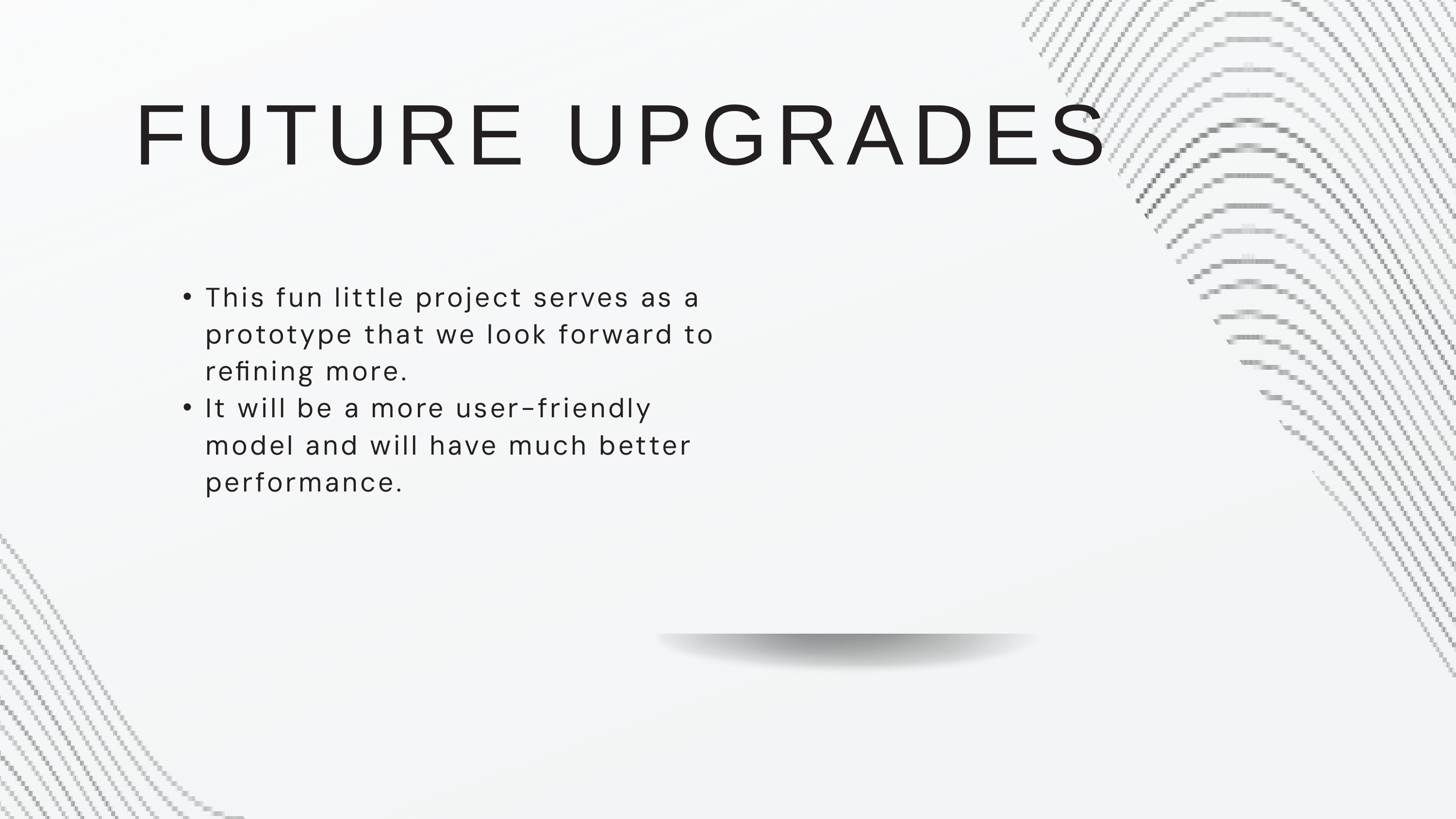

FUTURE UPGRADES
This fun little project serves as a prototype that we look forward to refining more.
It will be a more user-friendly model and will have much better performance.